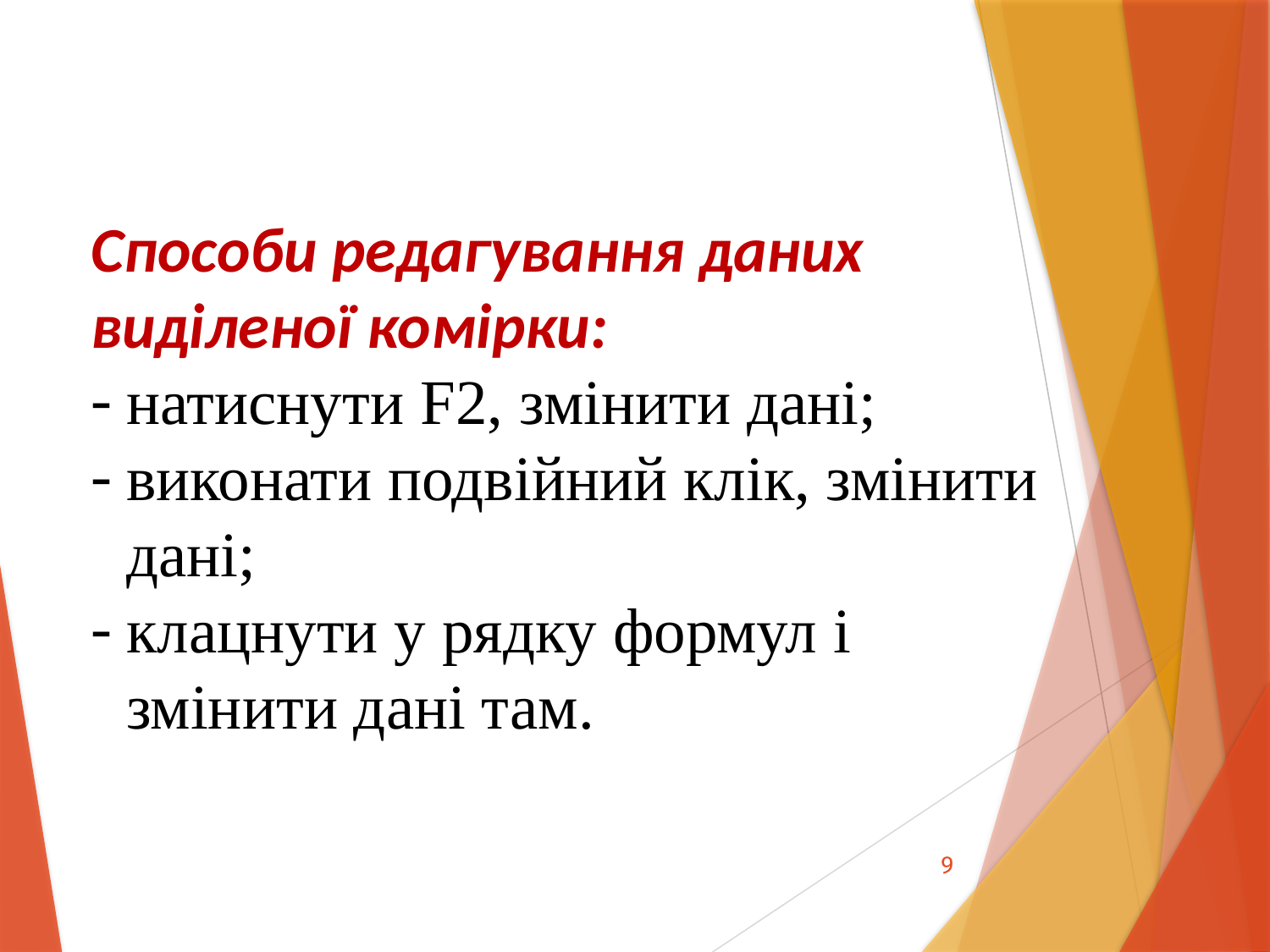

Способи редагування даних виділеної комірки:
натиснути F2, змінити дані;
виконати подвійний клік, змінити дані;
клацнути у рядку формул і змінити дані там.
9